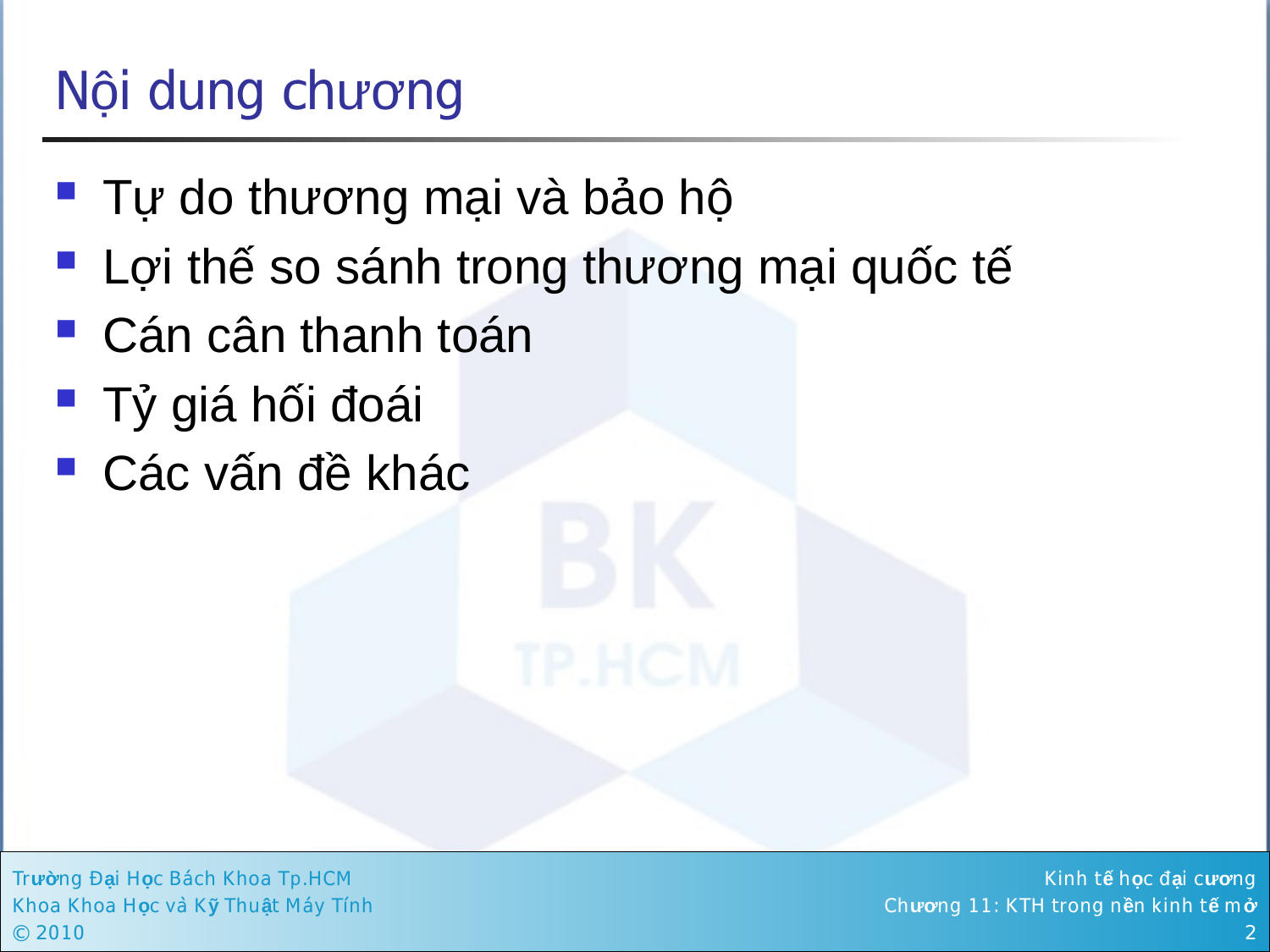

# Nội dung chương
Tự do thương mại và bảo hộ
Lợi thế so sánh trong thương mại quốc tế
Cán cân thanh toán
Tỷ giá hối đoái
Các vấn đề khác